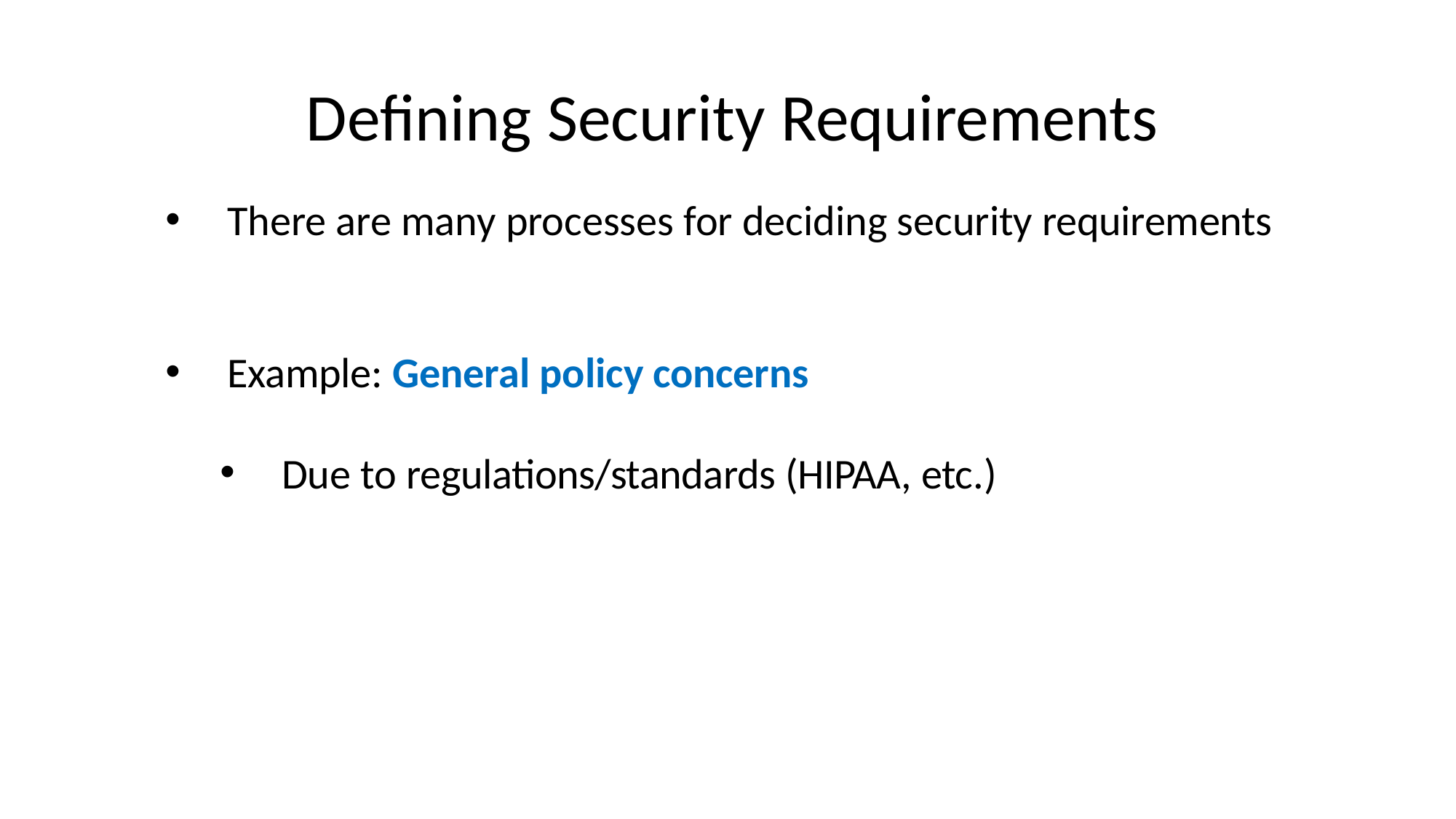

# Defining Security Requirements
There are many processes for deciding security requirements

Example: General policy concerns

Due to regulations/standards (HIPAA, etc.)